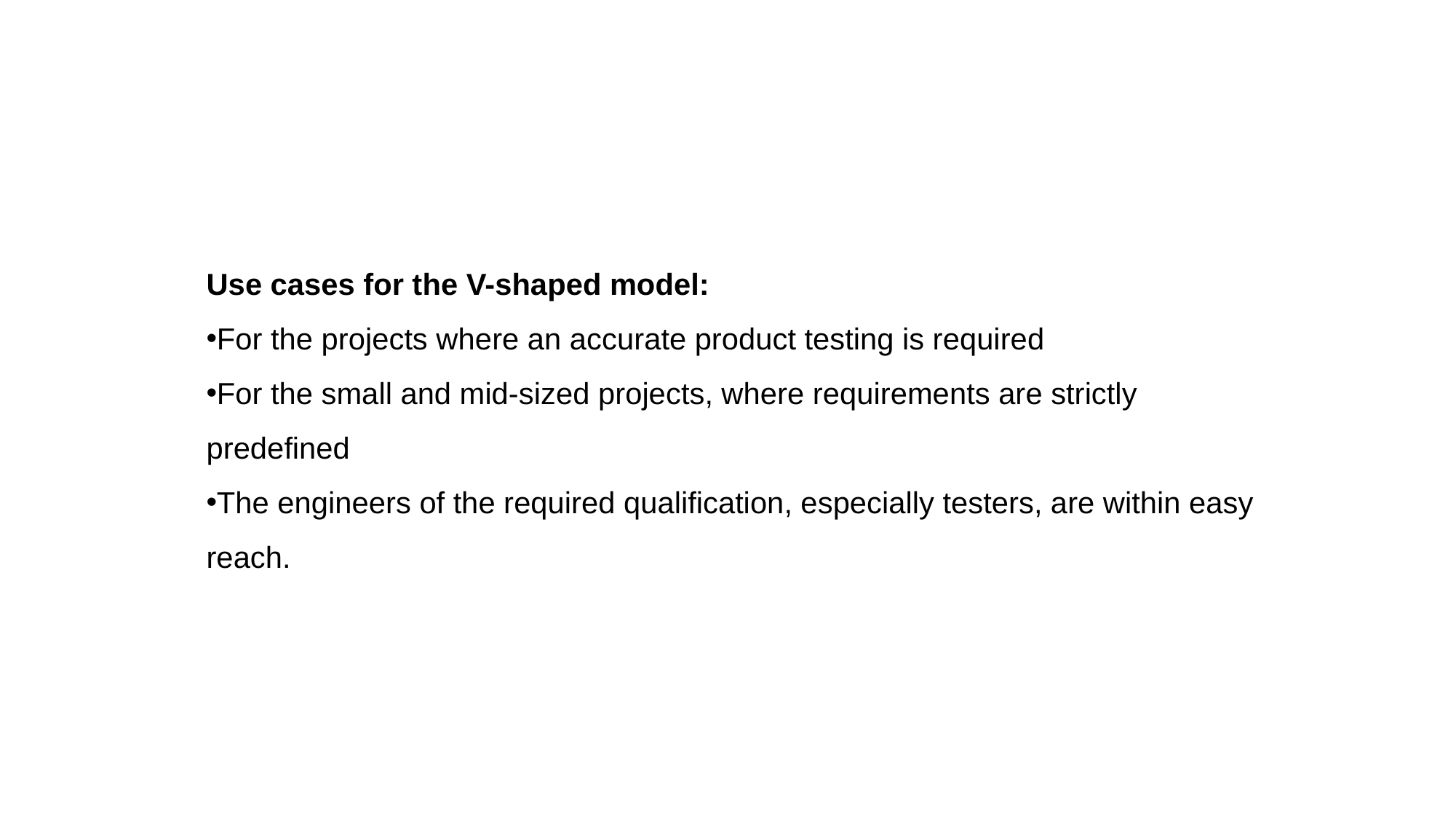

Use cases for the V-shaped model:
For the projects where an accurate product testing is required
For the small and mid-sized projects, where requirements are strictly predefined
The engineers of the required qualification, especially testers, are within easy reach.